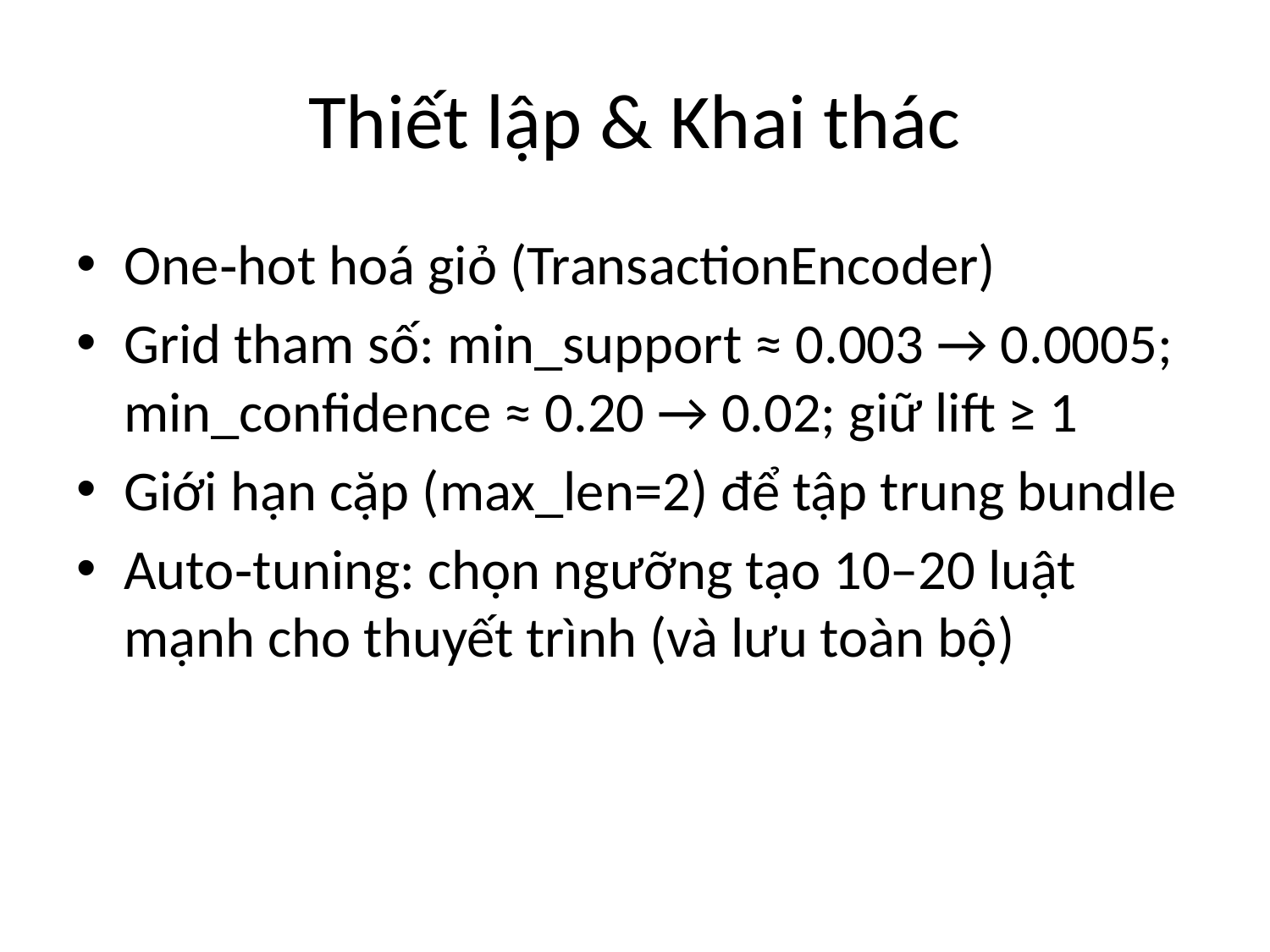

# Thiết lập & Khai thác
One‑hot hoá giỏ (TransactionEncoder)
Grid tham số: min_support ≈ 0.003 → 0.0005; min_confidence ≈ 0.20 → 0.02; giữ lift ≥ 1
Giới hạn cặp (max_len=2) để tập trung bundle
Auto‑tuning: chọn ngưỡng tạo 10–20 luật mạnh cho thuyết trình (và lưu toàn bộ)